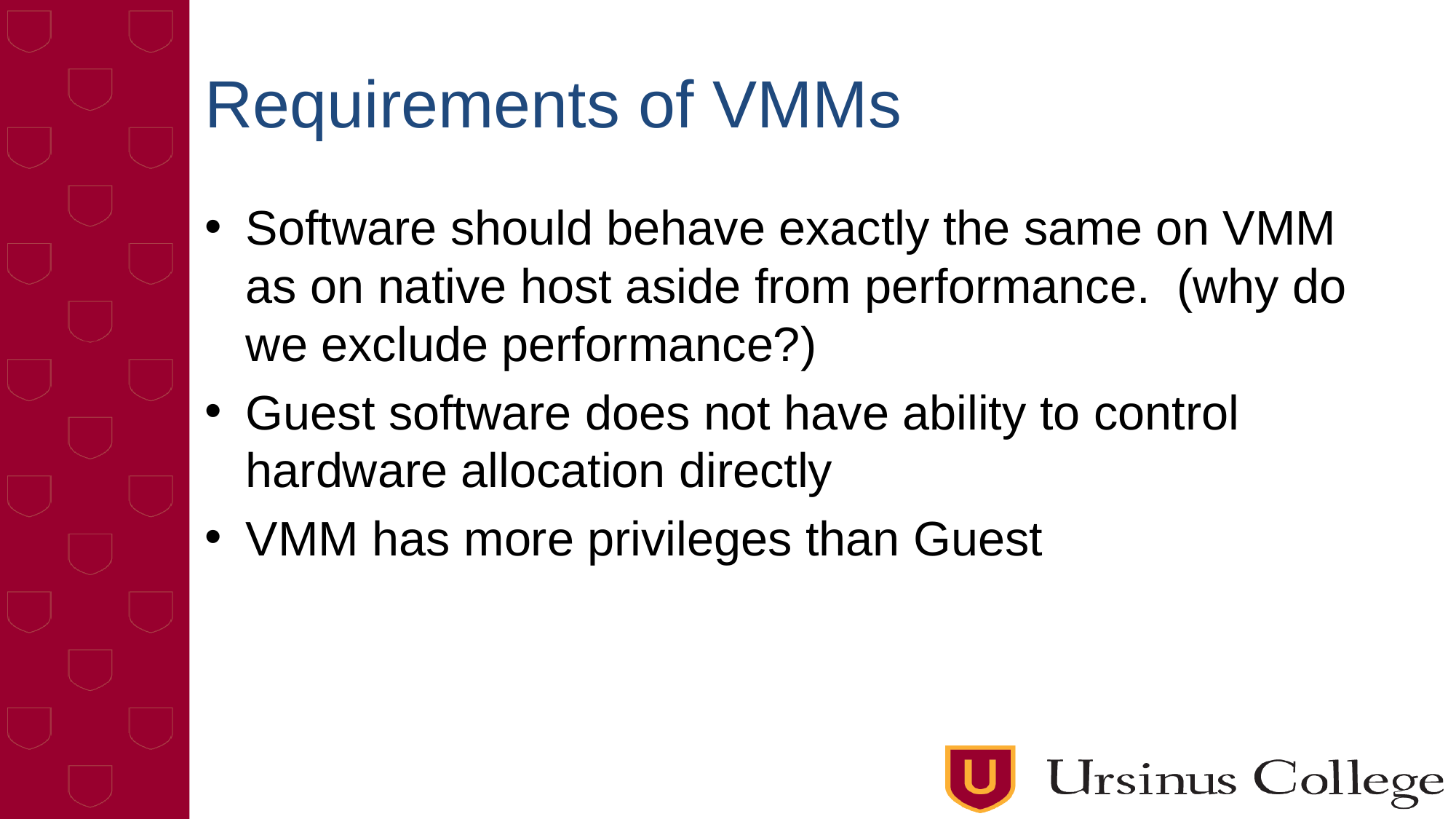

# Requirements of VMMs
Software should behave exactly the same on VMM as on native host aside from performance.  (why do we exclude performance?)
Guest software does not have ability to control hardware allocation directly
VMM has more privileges than Guest